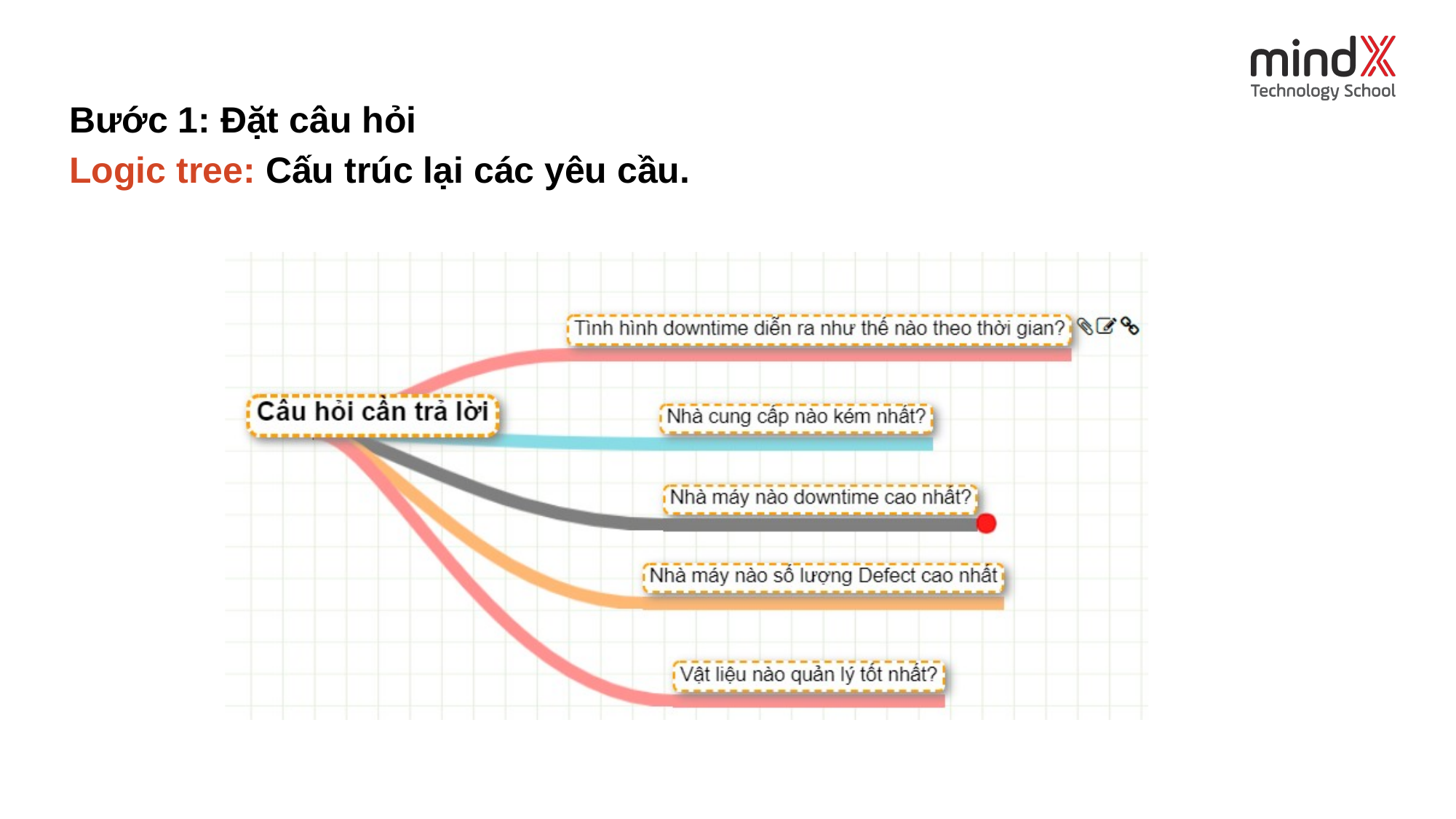

Bước 1: Đặt câu hỏi
Logic tree: Cấu trúc lại các yêu cầu.